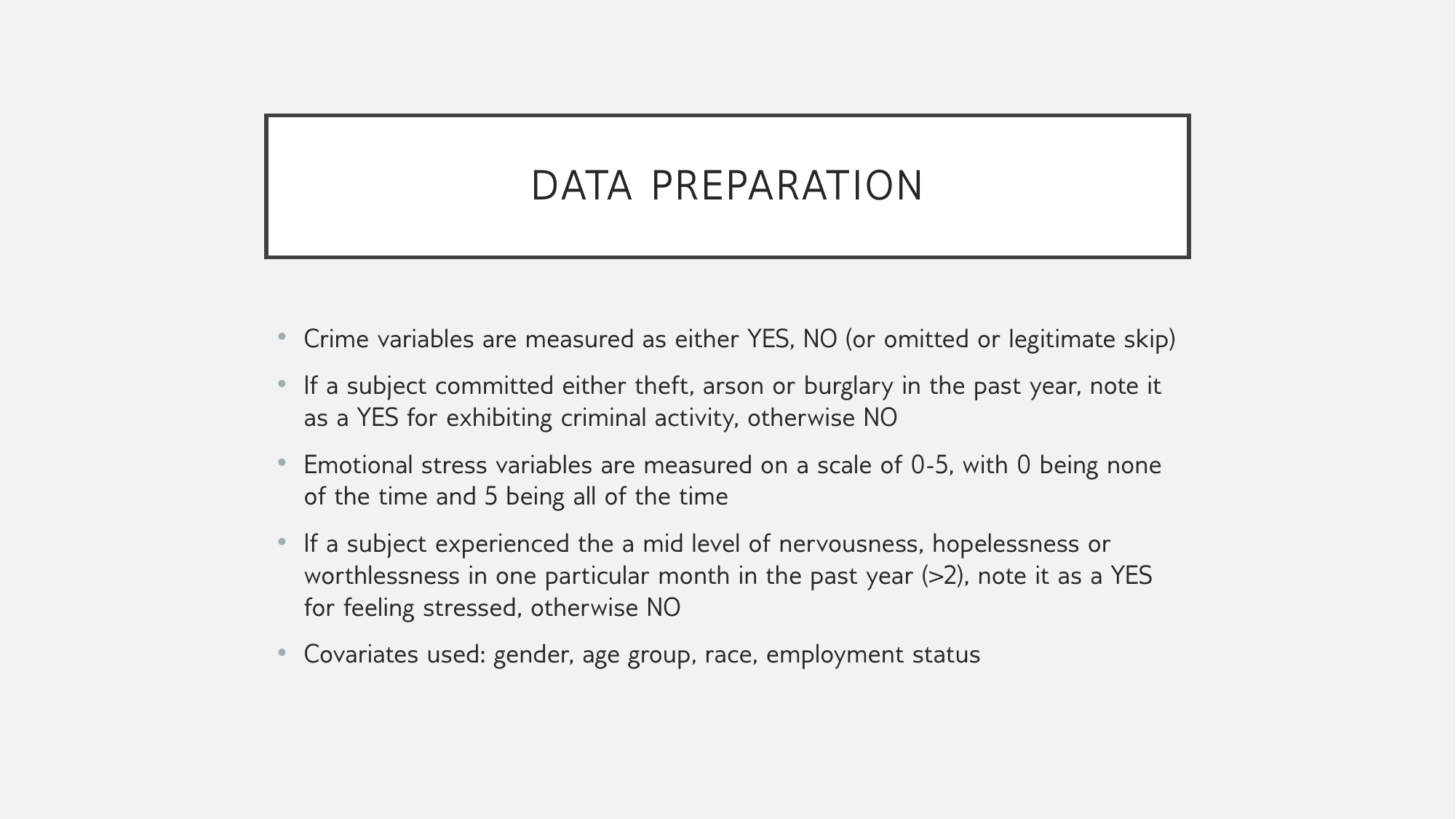

# Data Preparation
Crime variables are measured as either YES, NO (or omitted or legitimate skip)
If a subject committed either theft, arson or burglary in the past year, note it as a YES for exhibiting criminal activity, otherwise NO
Emotional stress variables are measured on a scale of 0-5, with 0 being none of the time and 5 being all of the time
If a subject experienced the a mid level of nervousness, hopelessness or worthlessness in one particular month in the past year (>2), note it as a YES for feeling stressed, otherwise NO
Covariates used: gender, age group, race, employment status